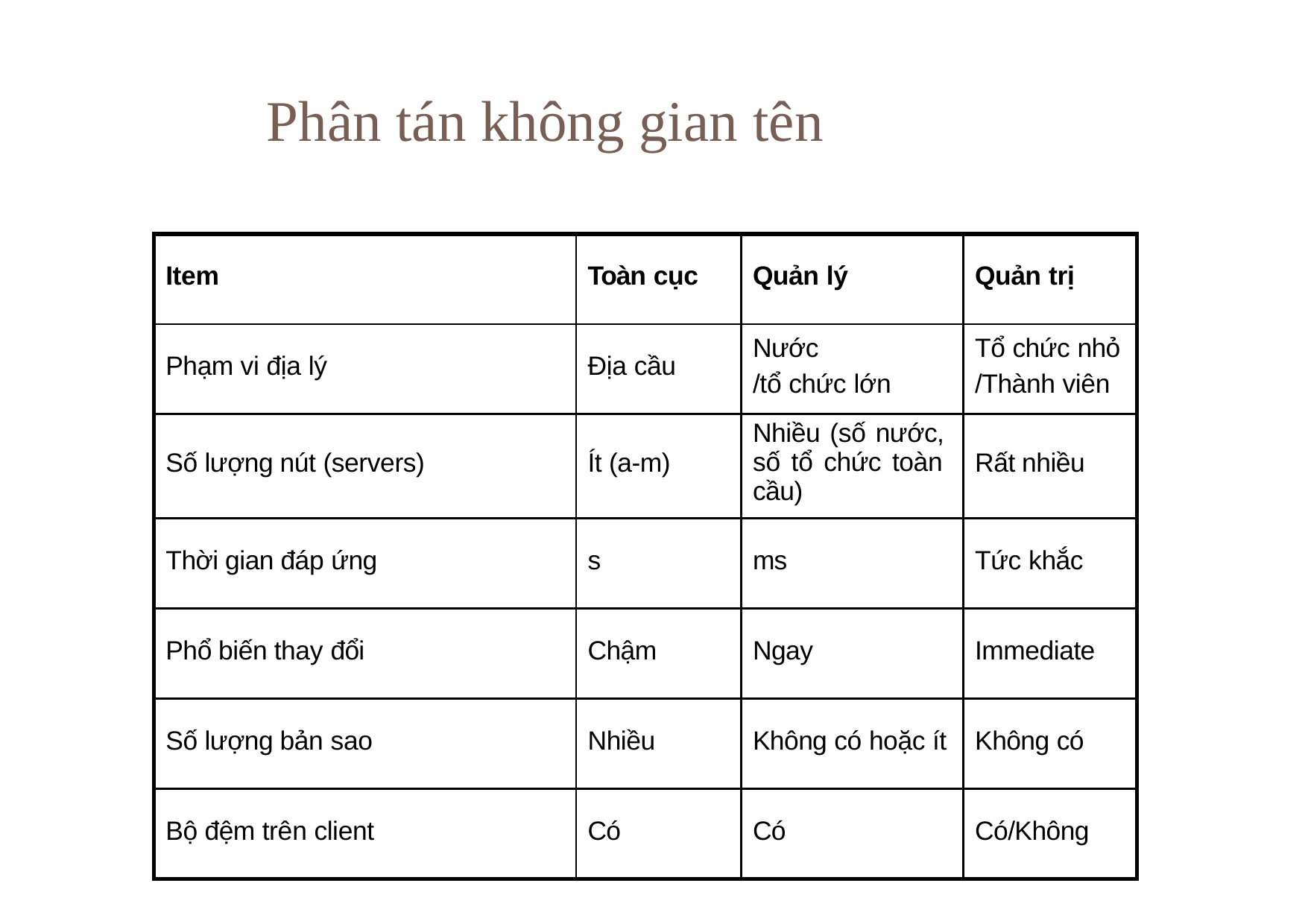

# Phân tán không gian tên
| Item | Toàn cục | Quản lý | Quản trị |
| --- | --- | --- | --- |
| Phạm vi địa lý | Địa cầu | Nước /tổ chức lớn | Tổ chức nhỏ /Thành viên |
| Số lượng nút (servers) | Ít (a-m) | Nhiều (số nước, số tổ chức toàn cầu) | Rất nhiều |
| Thời gian đáp ứng | s | ms | Tức khắc |
| Phổ biến thay đổi | Chậm | Ngay | Immediate |
| Số lượng bản sao | Nhiều | Không có hoặc ít | Không có |
| Bộ đệm trên client | Có | Có | Có/Không |